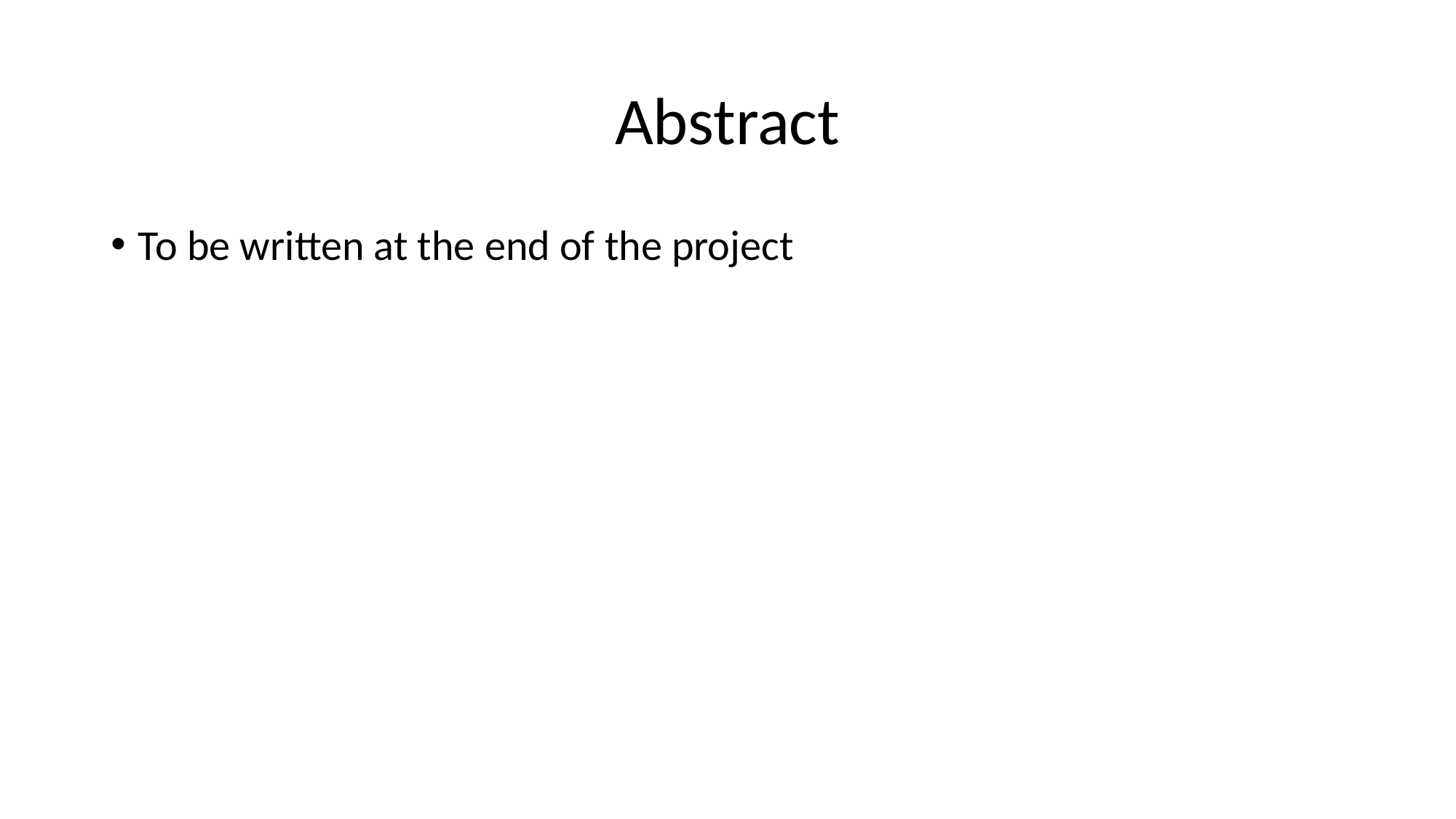

# Abstract
To be written at the end of the project